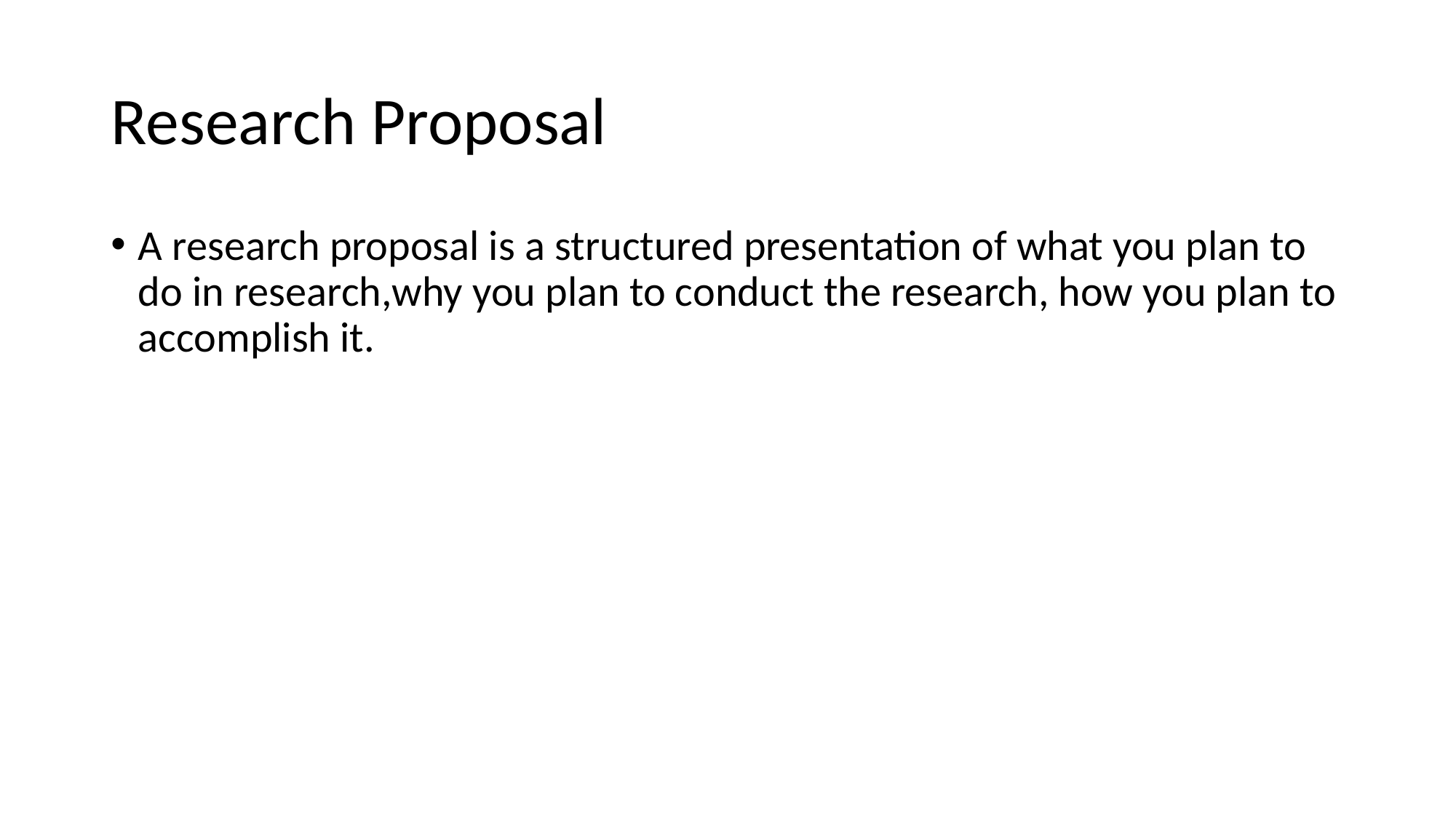

# Research Proposal
A research proposal is a structured presentation of what you plan to do in research,why you plan to conduct the research, how you plan to accomplish it.